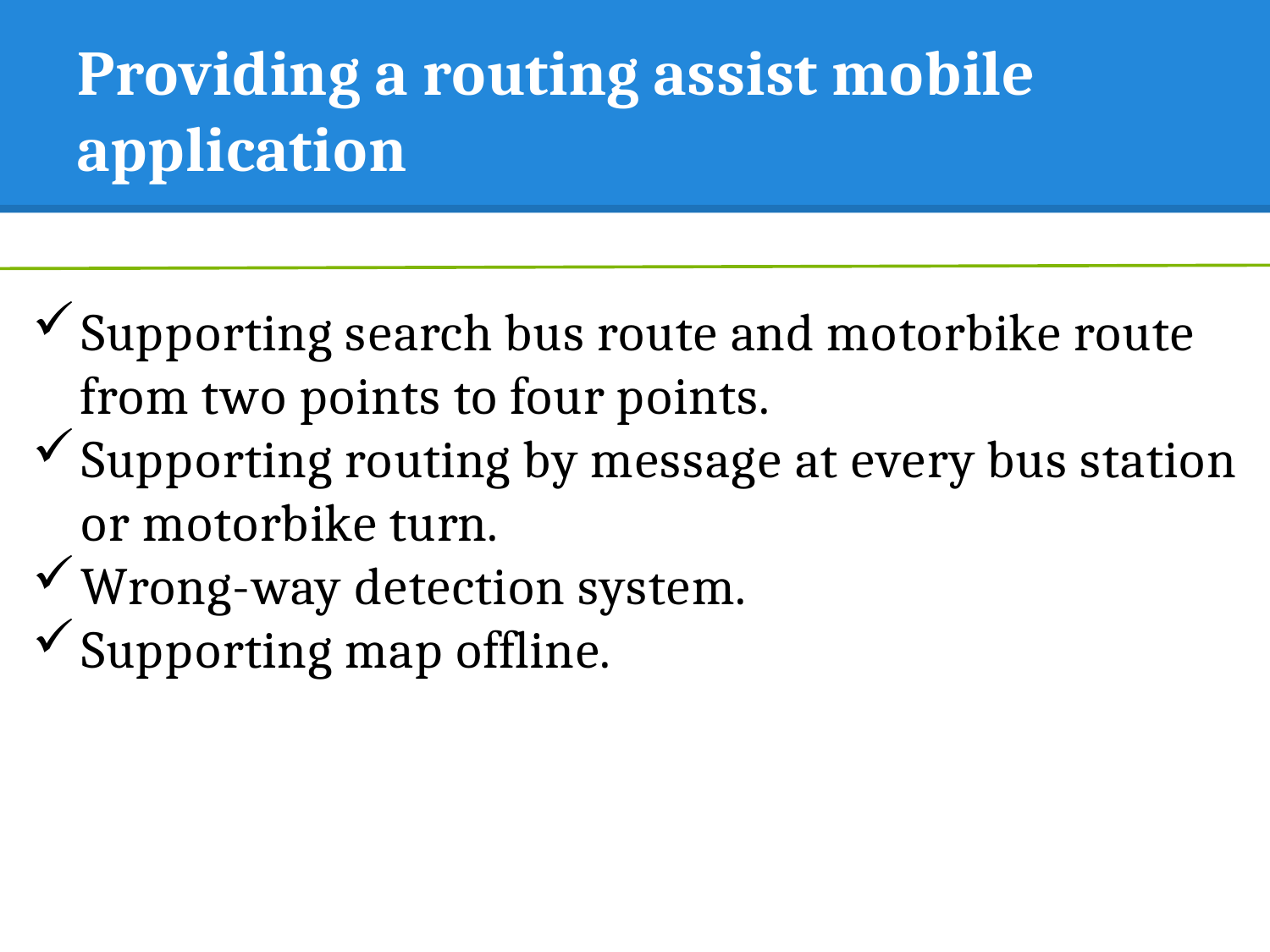

# Providing a routing assist mobile application

Supporting search bus route and motorbike route from two points to four points.
Supporting routing by message at every bus station or motorbike turn.
Wrong-way detection system.
Supporting map offline.